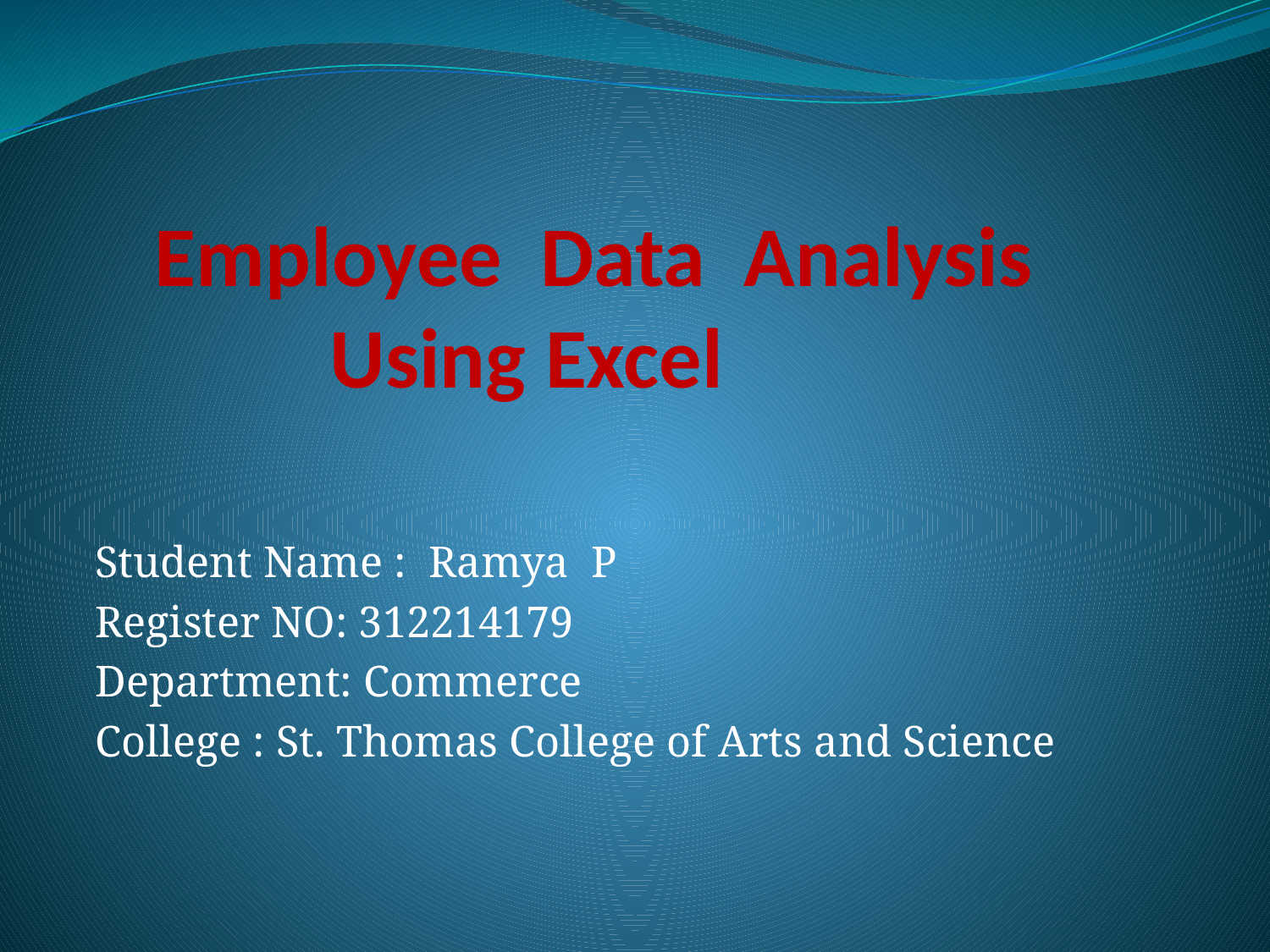

# Employee  Data  Analysis    Using Excel
Student Name :  Ramya  P
Register NO: 312214179
Department: Commerce
College : St. Thomas College of Arts and Science